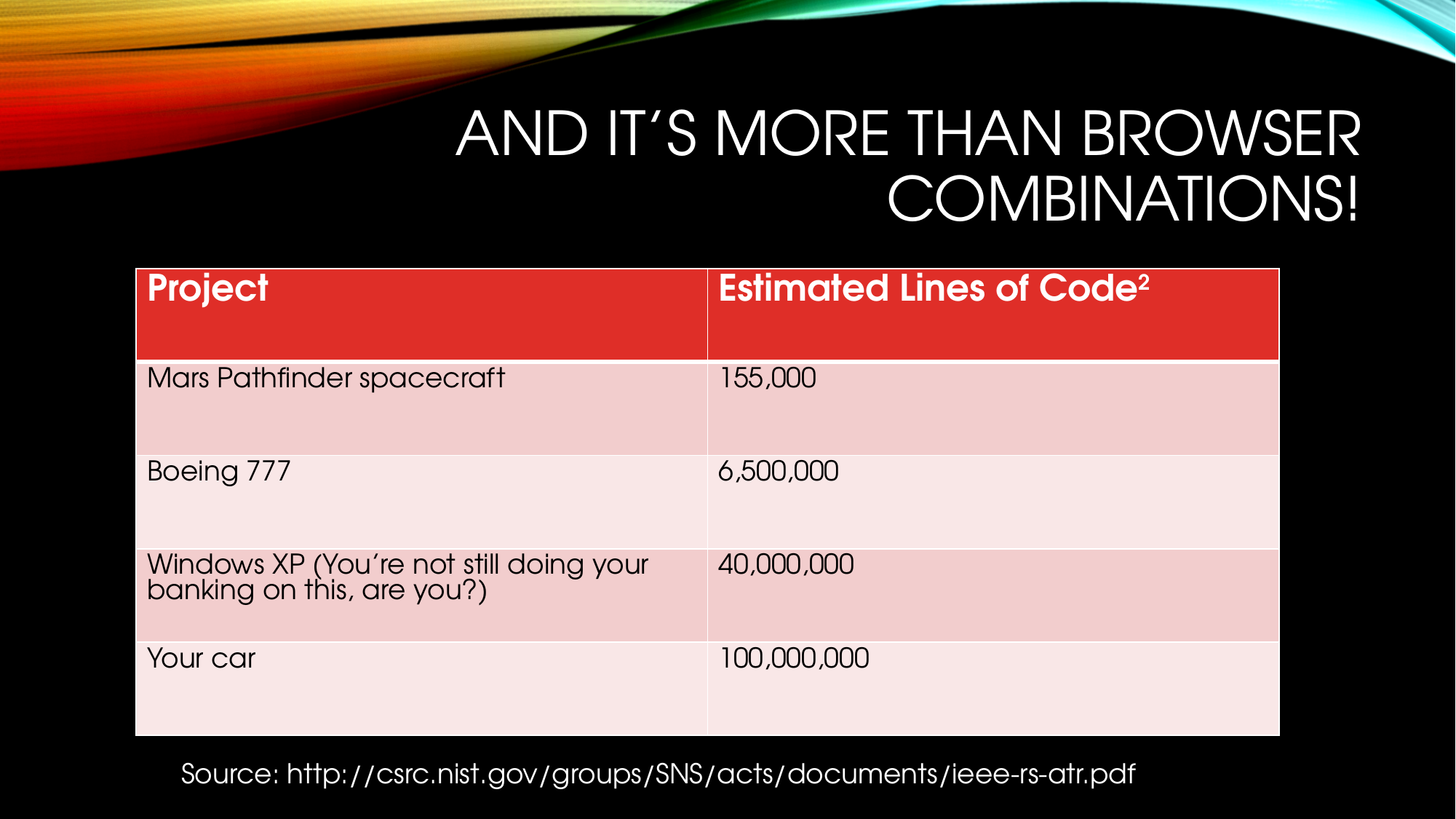

# and it’s more than browser combinations!

| Project | Estimated Lines of Code2 |
| --- | --- |
| Mars Pathfinder spacecraft | 155,000 |
| Boeing 777 | 6,500,000 |
| Windows XP (You’re not still doing your banking on this, are you?) | 40,000,000 |
| Your car | 100,000,000 |
Source: http://csrc.nist.gov/groups/SNS/acts/documents/ieee-rs-atr.pdf